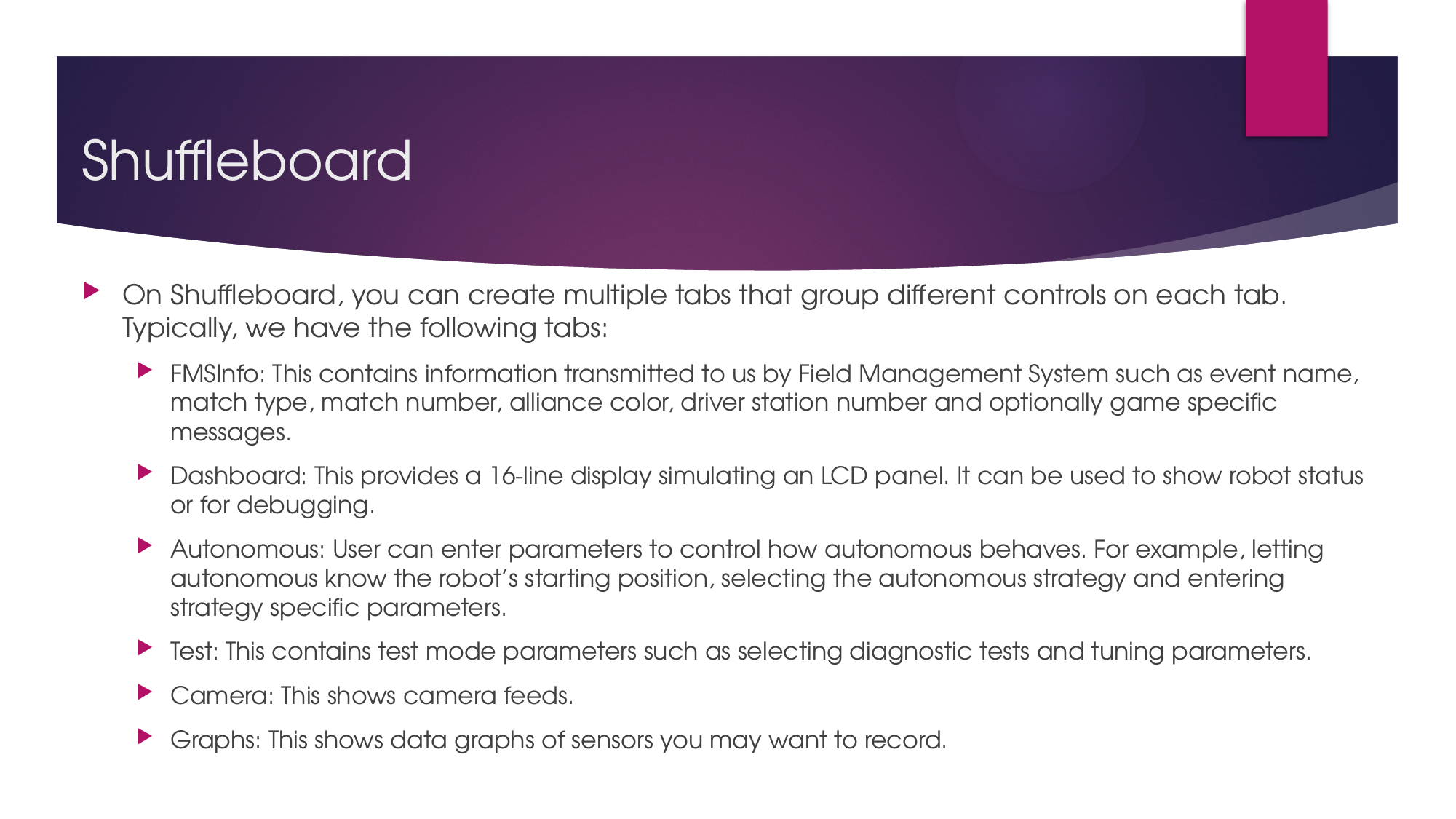

# Shuffleboard
On Shuffleboard, you can create multiple tabs that group different controls on each tab. Typically, we have the following tabs:
FMSInfo: This contains information transmitted to us by Field Management System such as event name, match type, match number, alliance color, driver station number and optionally game specific messages.
Dashboard: This provides a 16-line display simulating an LCD panel. It can be used to show robot status or for debugging.
Autonomous: User can enter parameters to control how autonomous behaves. For example, letting autonomous know the robot’s starting position, selecting the autonomous strategy and entering strategy specific parameters.
Test: This contains test mode parameters such as selecting diagnostic tests and tuning parameters.
Camera: This shows camera feeds.
Graphs: This shows data graphs of sensors you may want to record.